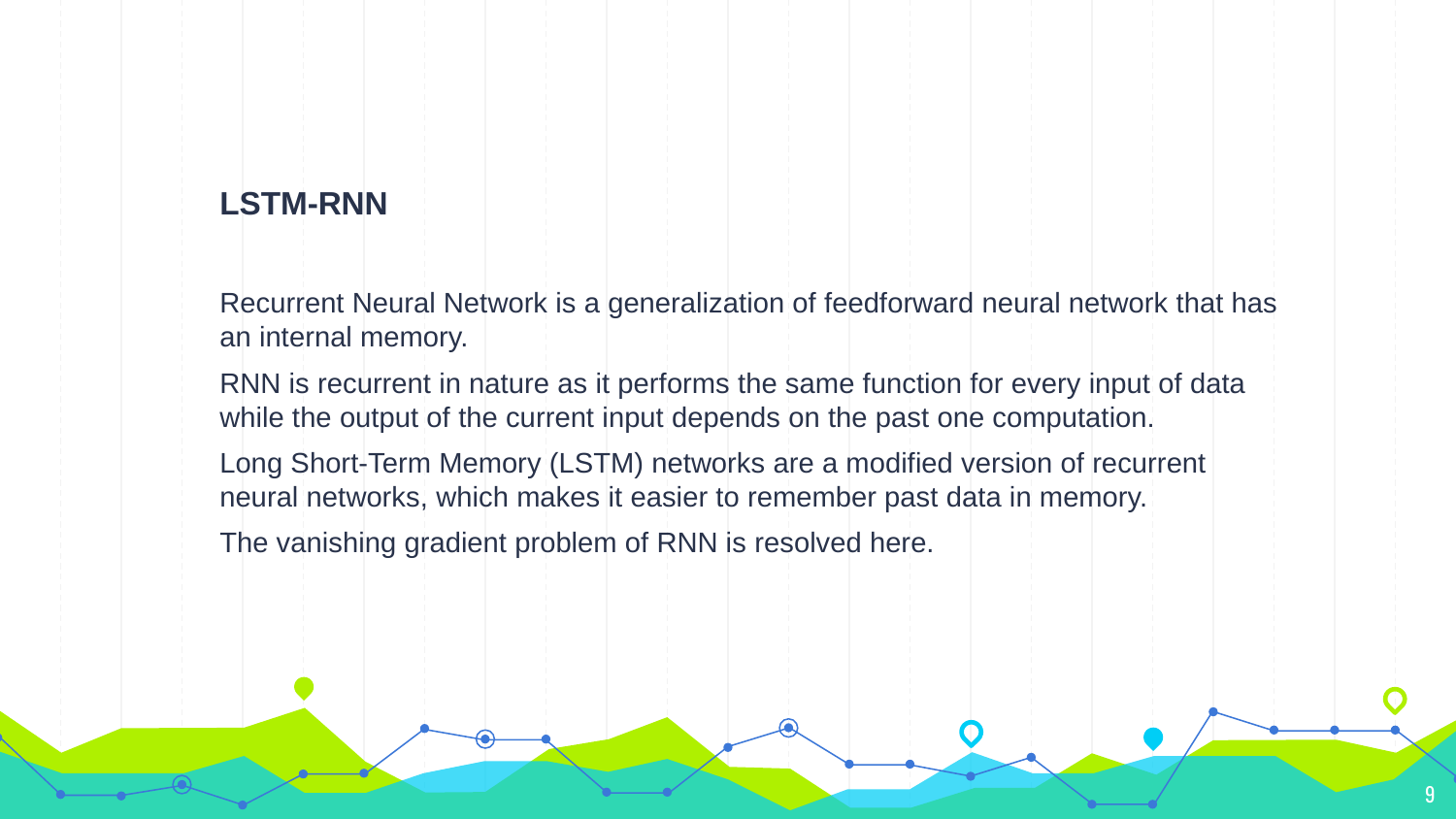

LSTM-RNN

Recurrent Neural Network is a generalization of feedforward neural network that has an internal memory.
RNN is recurrent in nature as it performs the same function for every input of data while the output of the current input depends on the past one computation.
Long Short-Term Memory (LSTM) networks are a modified version of recurrent neural networks, which makes it easier to remember past data in memory.
The vanishing gradient problem of RNN is resolved here.
9